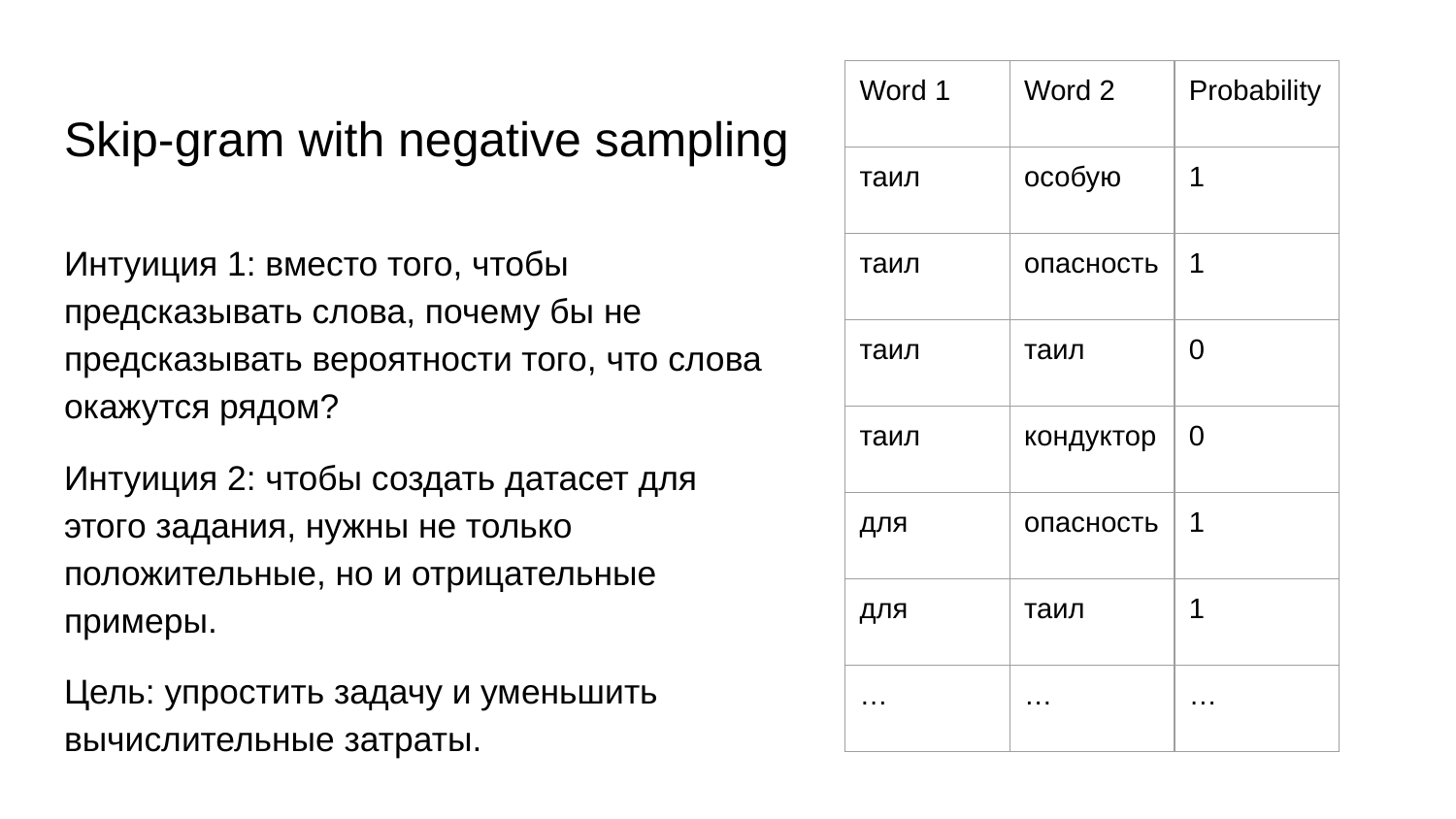

# Skip-gram with negative sampling
| Word 1 | Word 2 | Probability |
| --- | --- | --- |
| таил | особую | 1 |
| таил | опасность | 1 |
| таил | таил | 0 |
| таил | кондуктор | 0 |
| для | опасность | 1 |
| для | таил | 1 |
| … | … | … |
Интуиция 1: вместо того, чтобы предсказывать слова, почему бы не предсказывать вероятности того, что слова окажутся рядом?
Интуиция 2: чтобы создать датасет для этого задания, нужны не только положительные, но и отрицательные примеры.
Цель: упростить задачу и уменьшить вычислительные затраты.